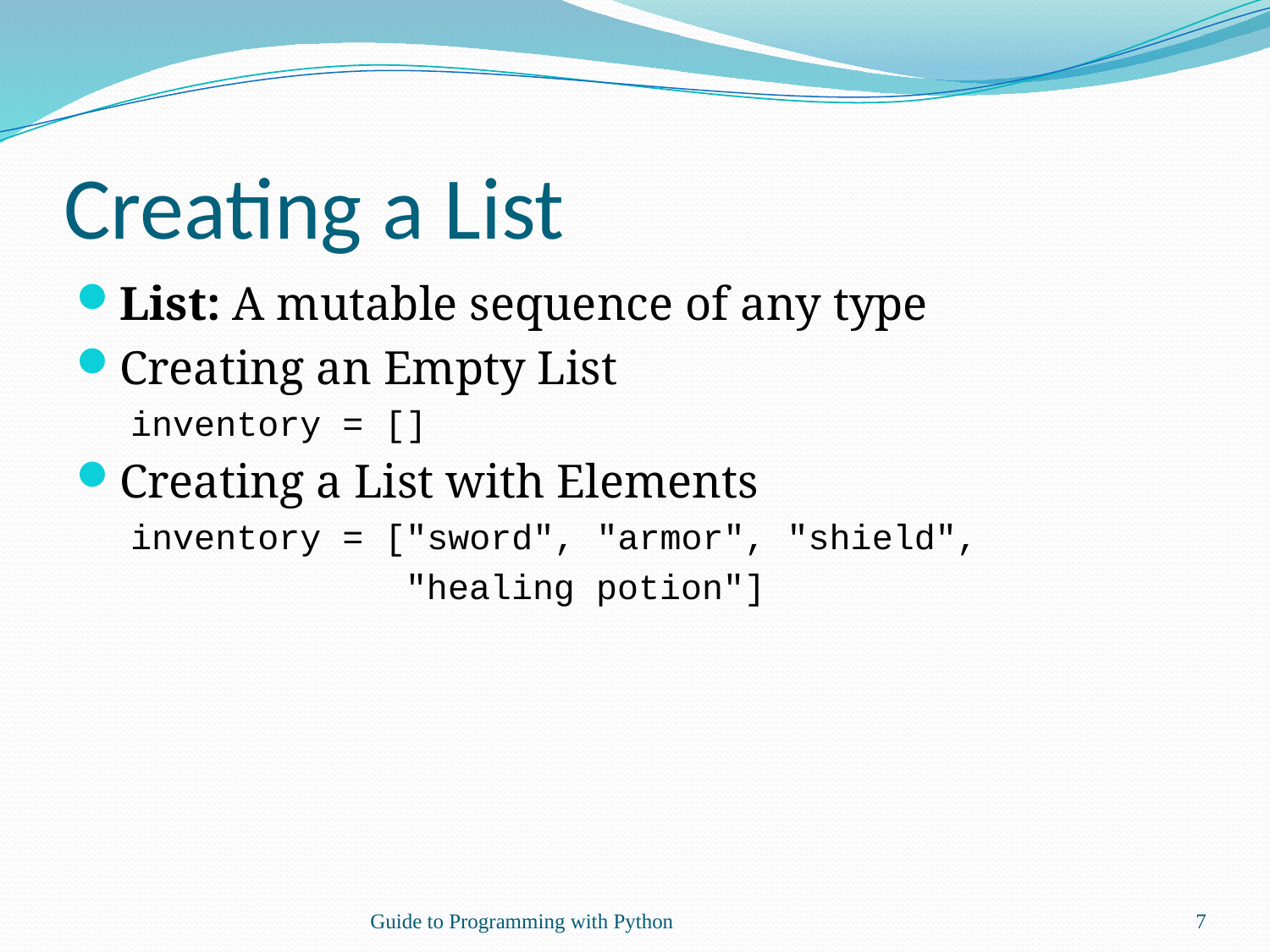

# Creating a List
List: A mutable sequence of any type
Creating an Empty List
inventory = []
Creating a List with Elements
inventory = ["sword", "armor", "shield",
             "healing potion"]

Guide to Programming with Python
7